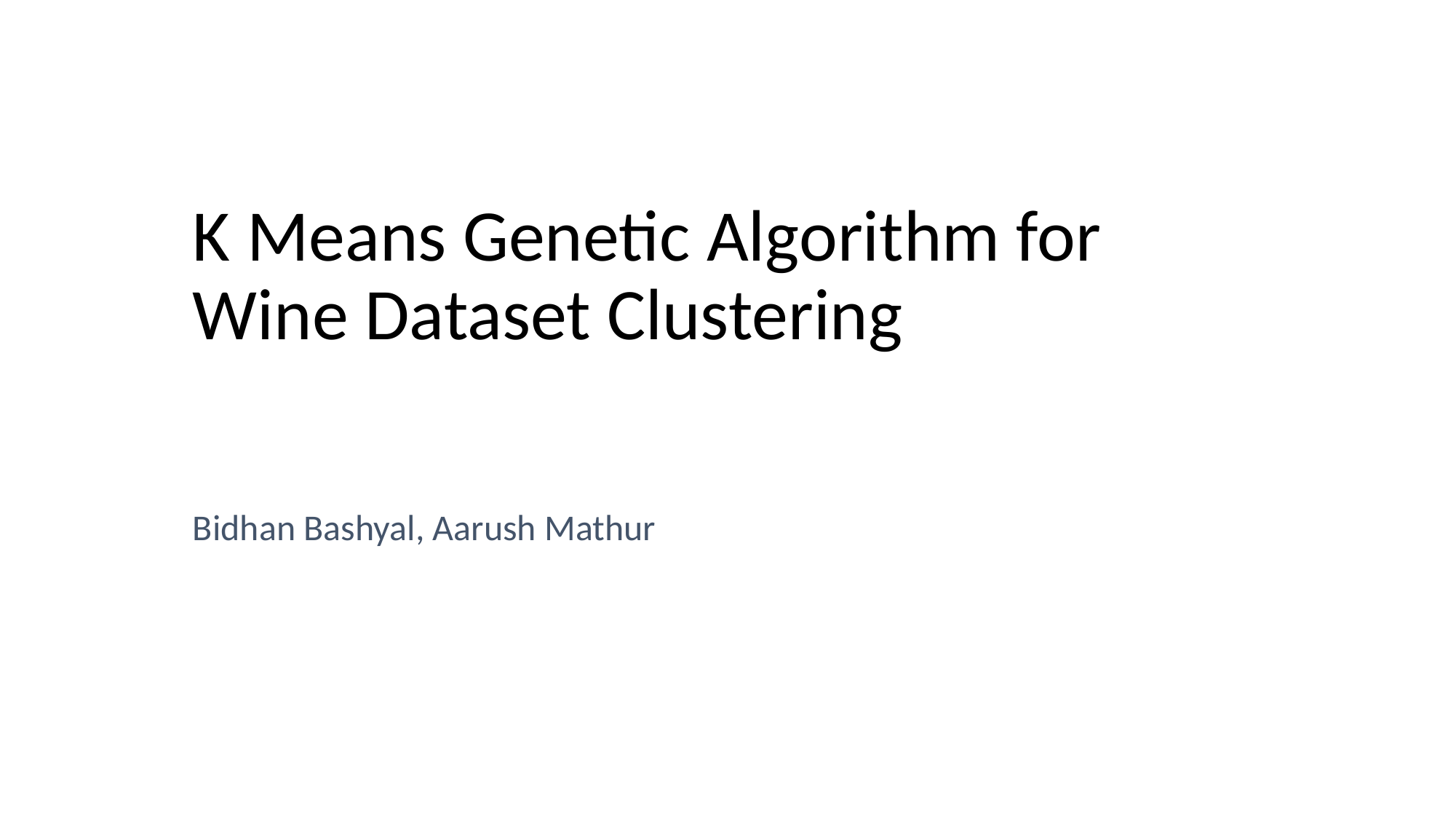

# K Means Genetic Algorithm for Wine Dataset Clustering
Bidhan Bashyal, Aarush Mathur